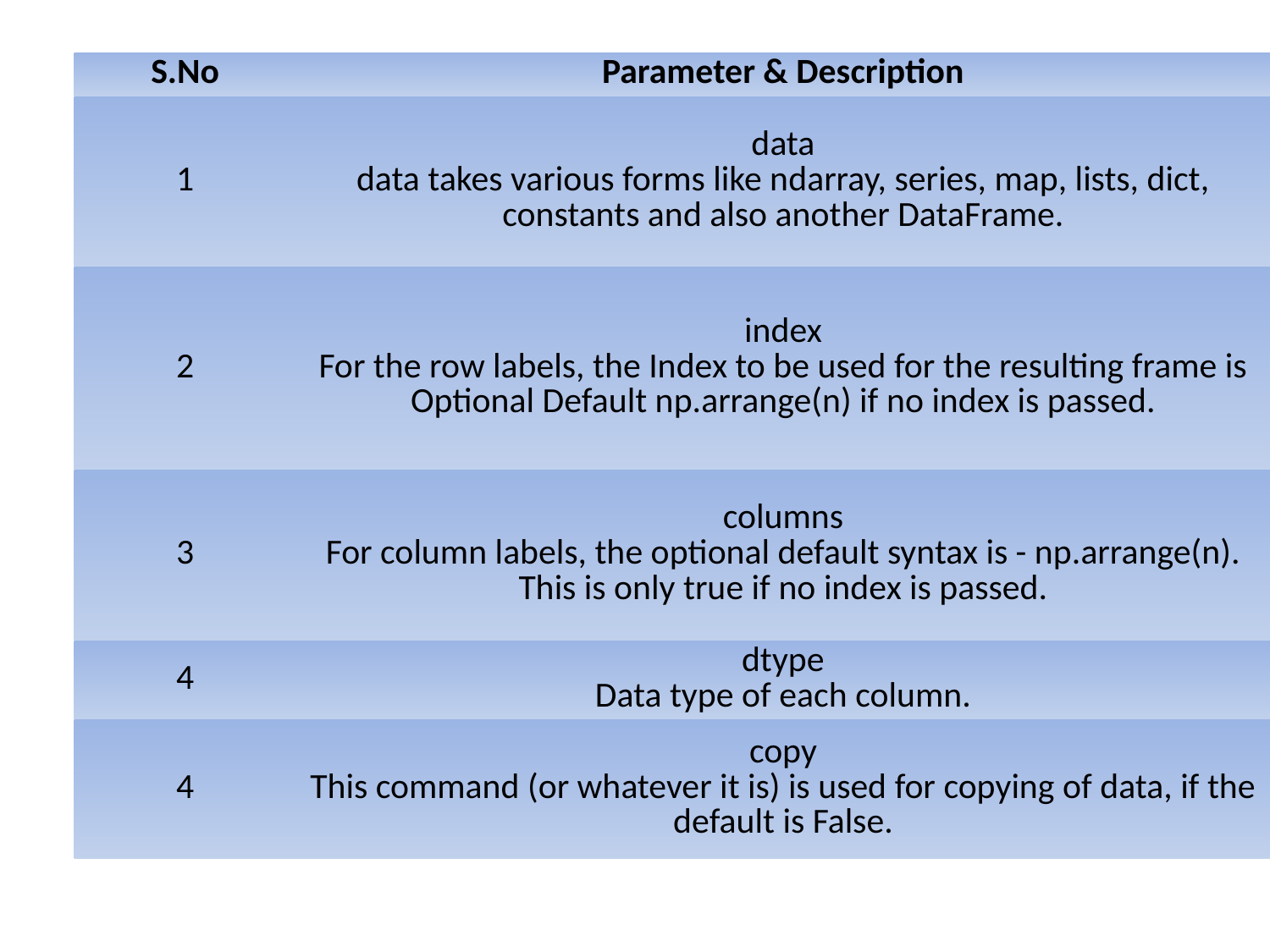

| S.No | Parameter & Description |
| --- | --- |
| 1 | data data takes various forms like ndarray, series, map, lists, dict, constants and also another DataFrame. |
| 2 | index For the row labels, the Index to be used for the resulting frame is Optional Default np.arrange(n) if no index is passed. |
| 3 | columns For column labels, the optional default syntax is - np.arrange(n). This is only true if no index is passed. |
| 4 | dtype Data type of each column. |
| 4 | copy This command (or whatever it is) is used for copying of data, if the default is False. |